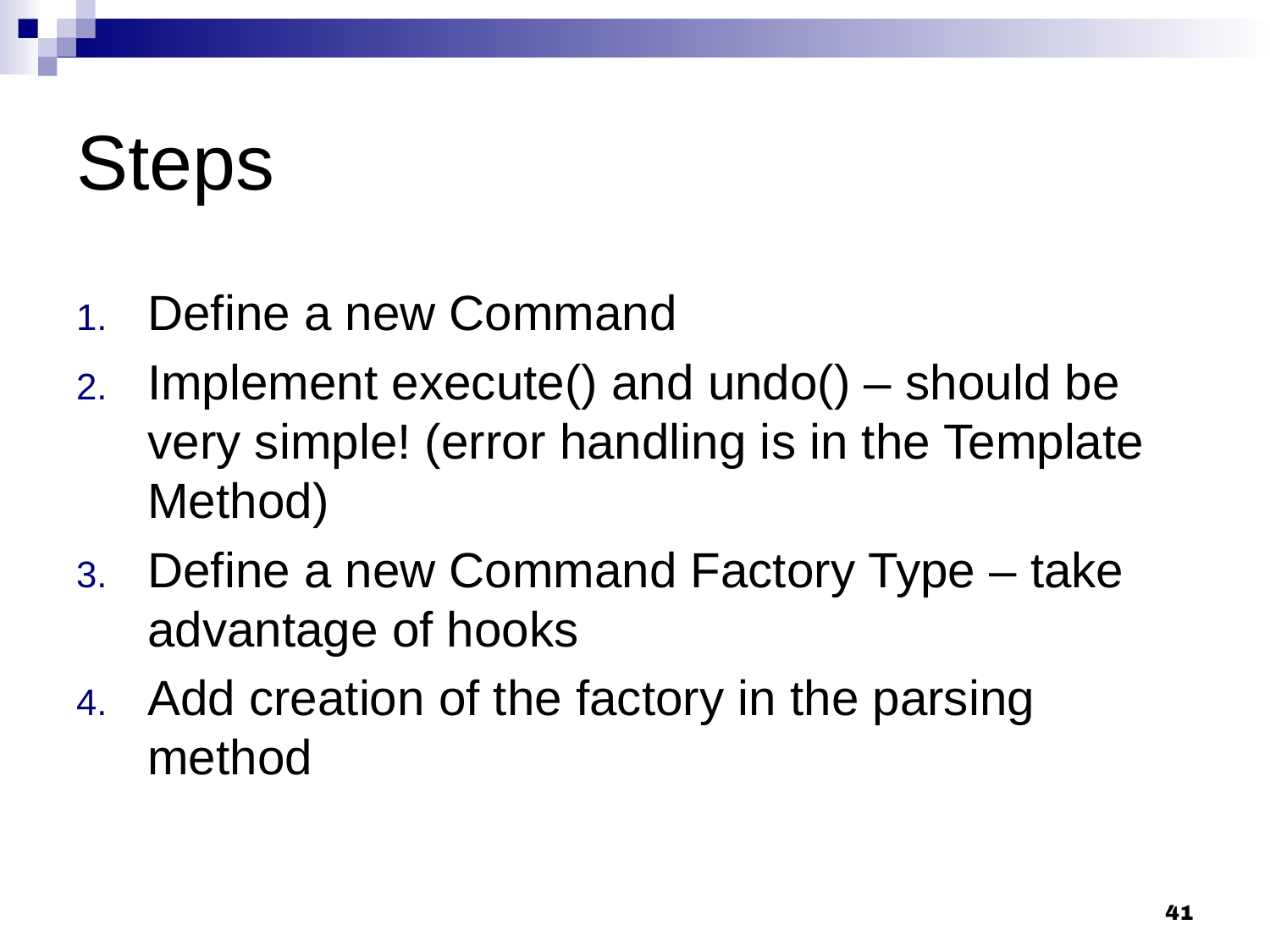

# Steps
Define a new Command
Implement execute() and undo() – should be very simple! (error handling is in the Template Method)
Define a new Command Factory Type – take advantage of hooks
Add creation of the factory in the parsing method
41